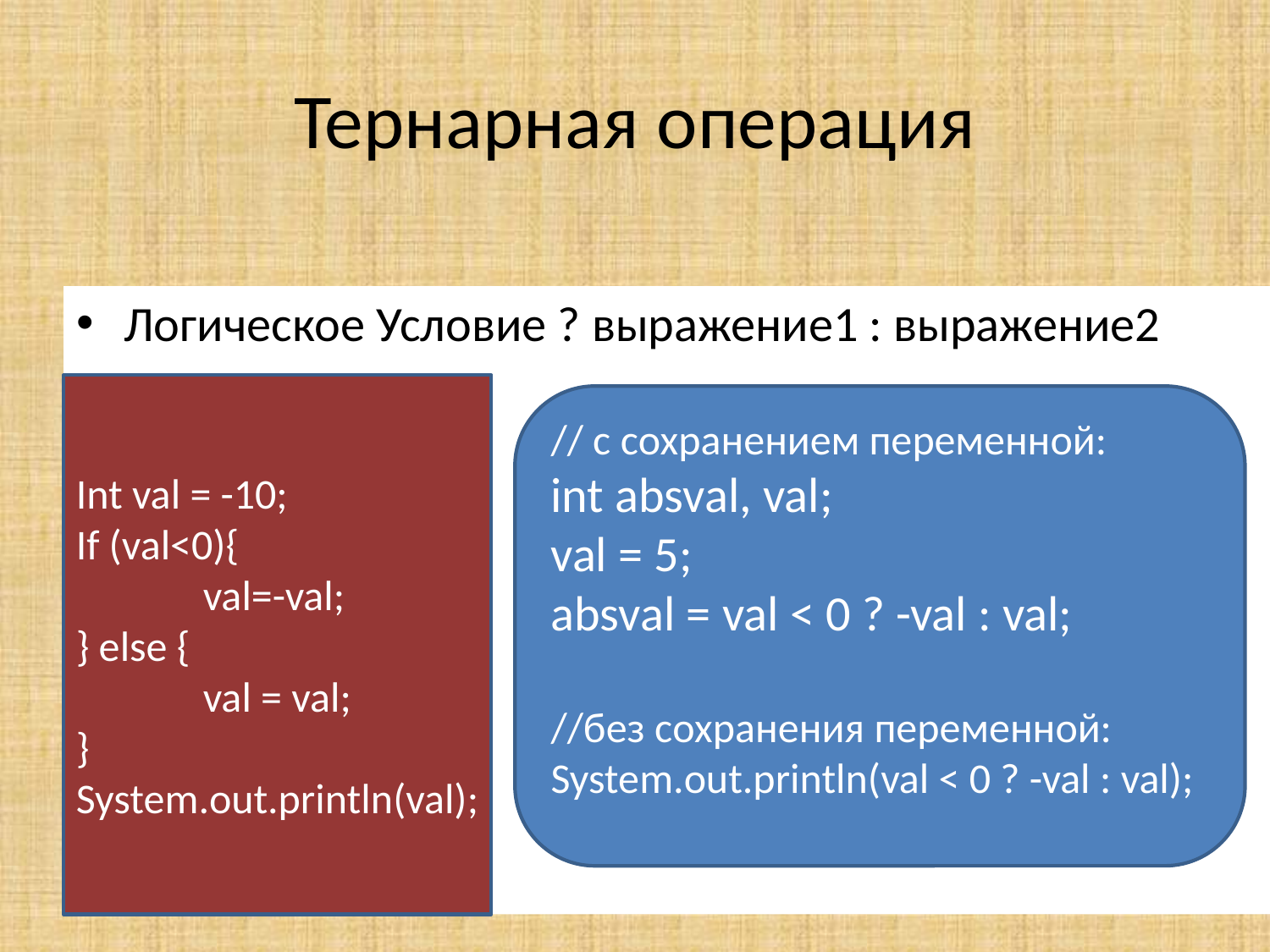

# Тернарная операция
Логическое Условие ? выражение1 : выражение2

Int val = -10;
If (val<0){
	val=-val;
} else {
	val = val;
}
System.out.println(val);
// с сохранением переменной:
int absval, val;
val = 5;
absval = val < 0 ? -val : val;

//без сохранения переменной:
System.out.println(val < 0 ? -val : val);